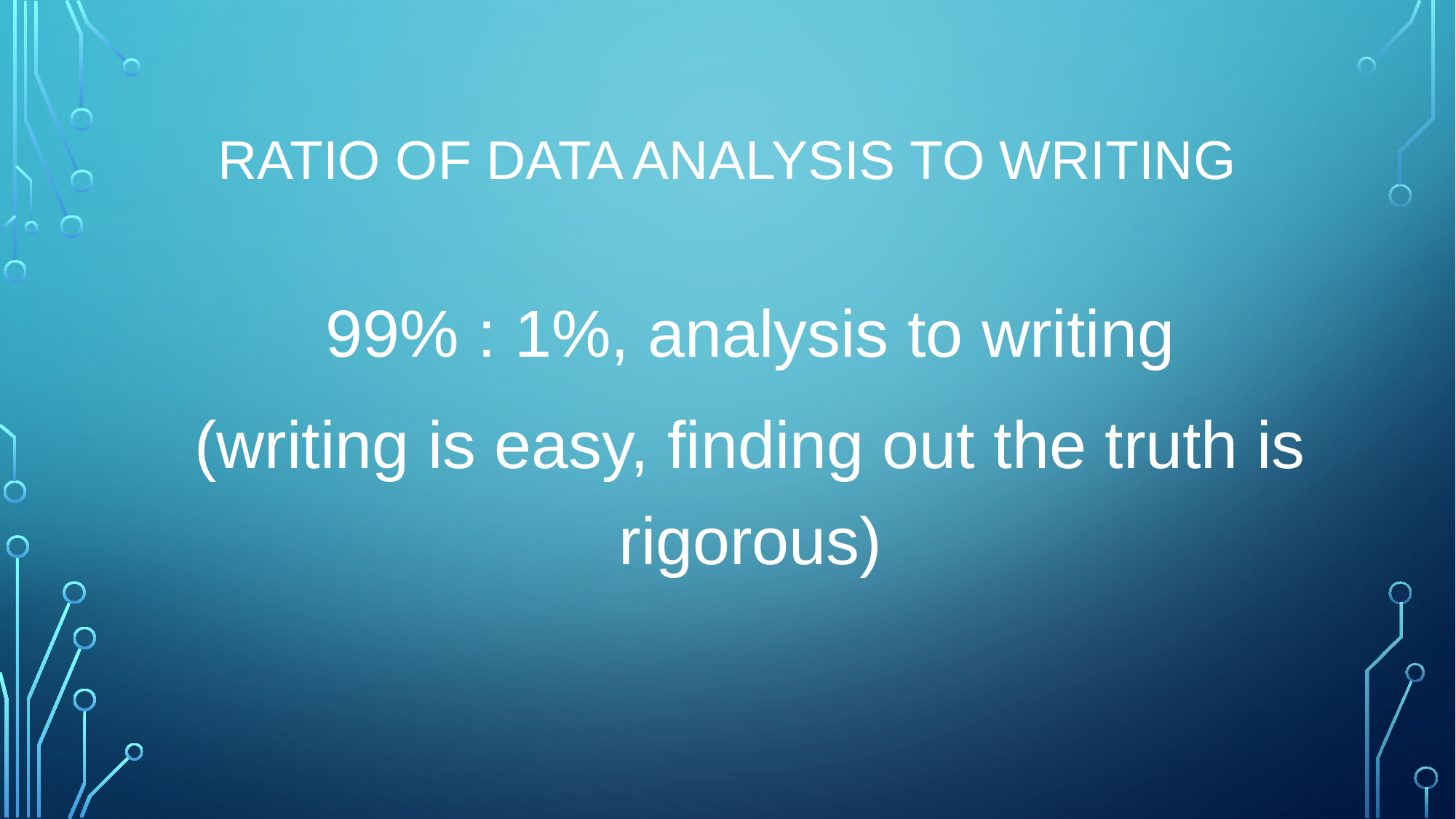

# Ratio of data analysis to writing
99% : 1%, analysis to writing
(writing is easy, finding out the truth is rigorous)